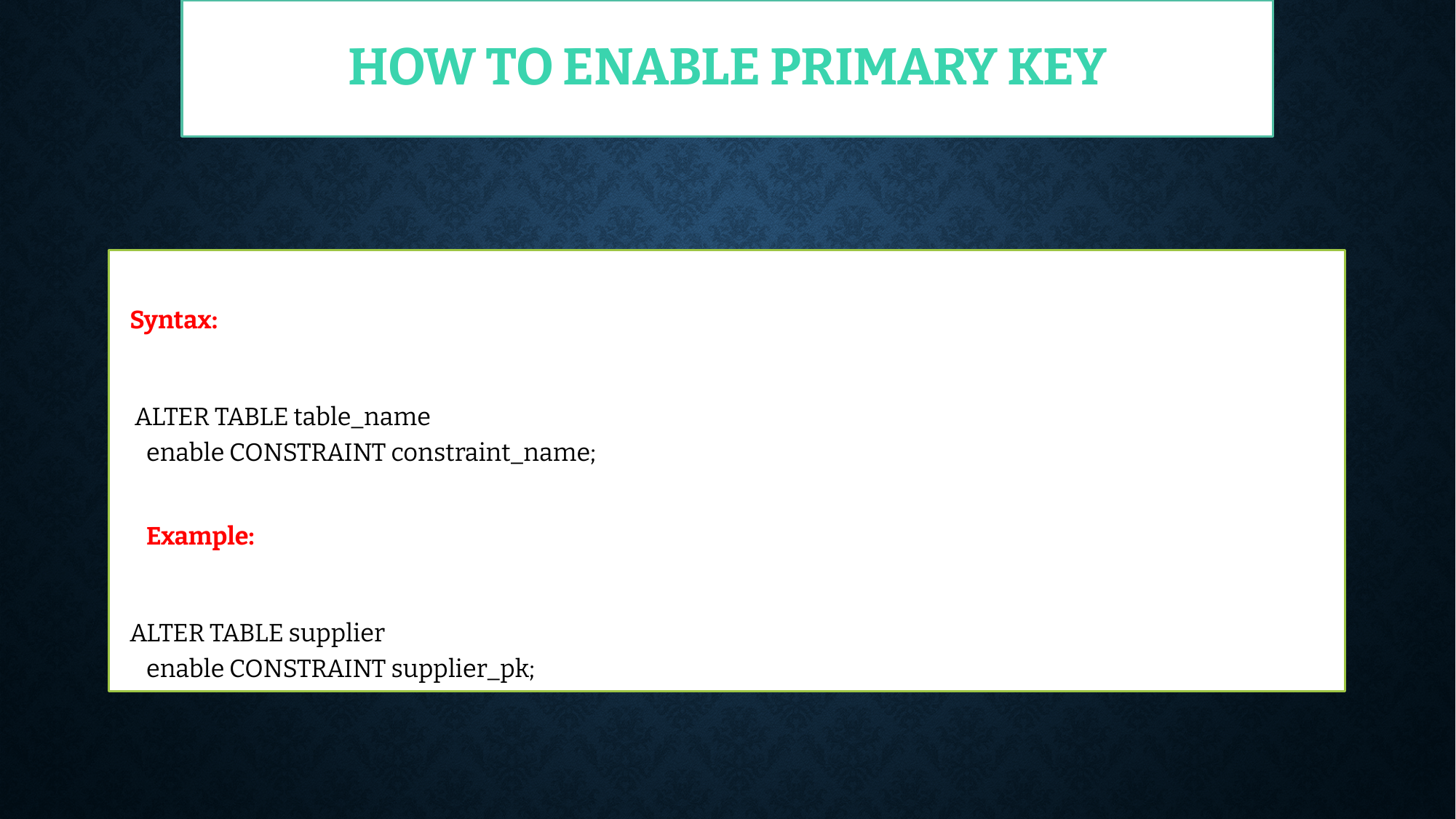

# How to enable primary key

  Syntax:

   ALTER TABLE table_name
enable CONSTRAINT constraint_name;
Example:

  ALTER TABLE supplier
enable CONSTRAINT supplier_pk;